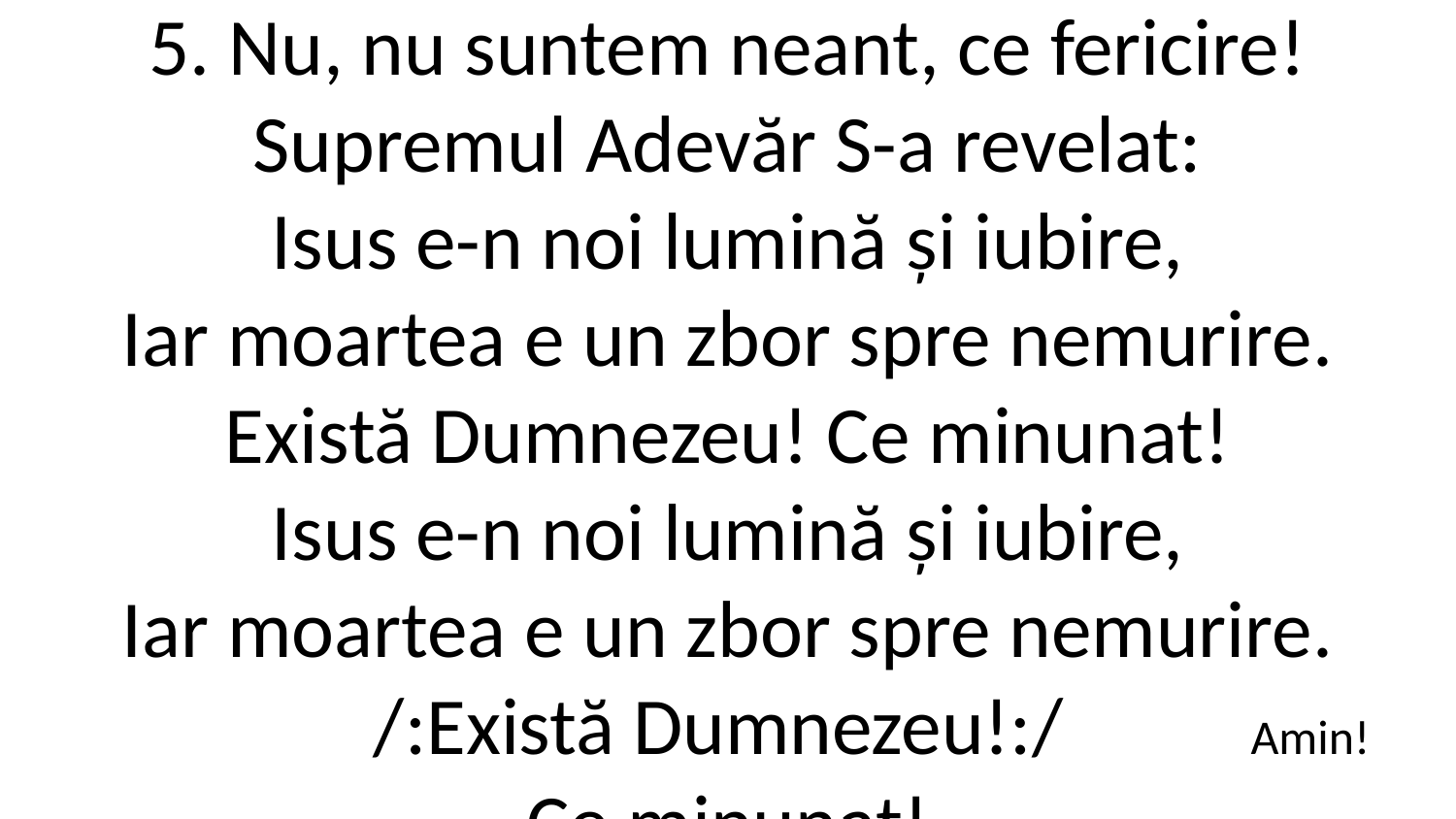

5. Nu, nu suntem neant, ce fericire!
Supremul Adevăr S-a revelat:
Isus e-n noi lumină și iubire,
Iar moartea e un zbor spre nemurire.
Există Dumnezeu! Ce minunat!
Isus e-n noi lumină și iubire,
Iar moartea e un zbor spre nemurire.
/:Există Dumnezeu!:/
Ce minunat!

Amin!